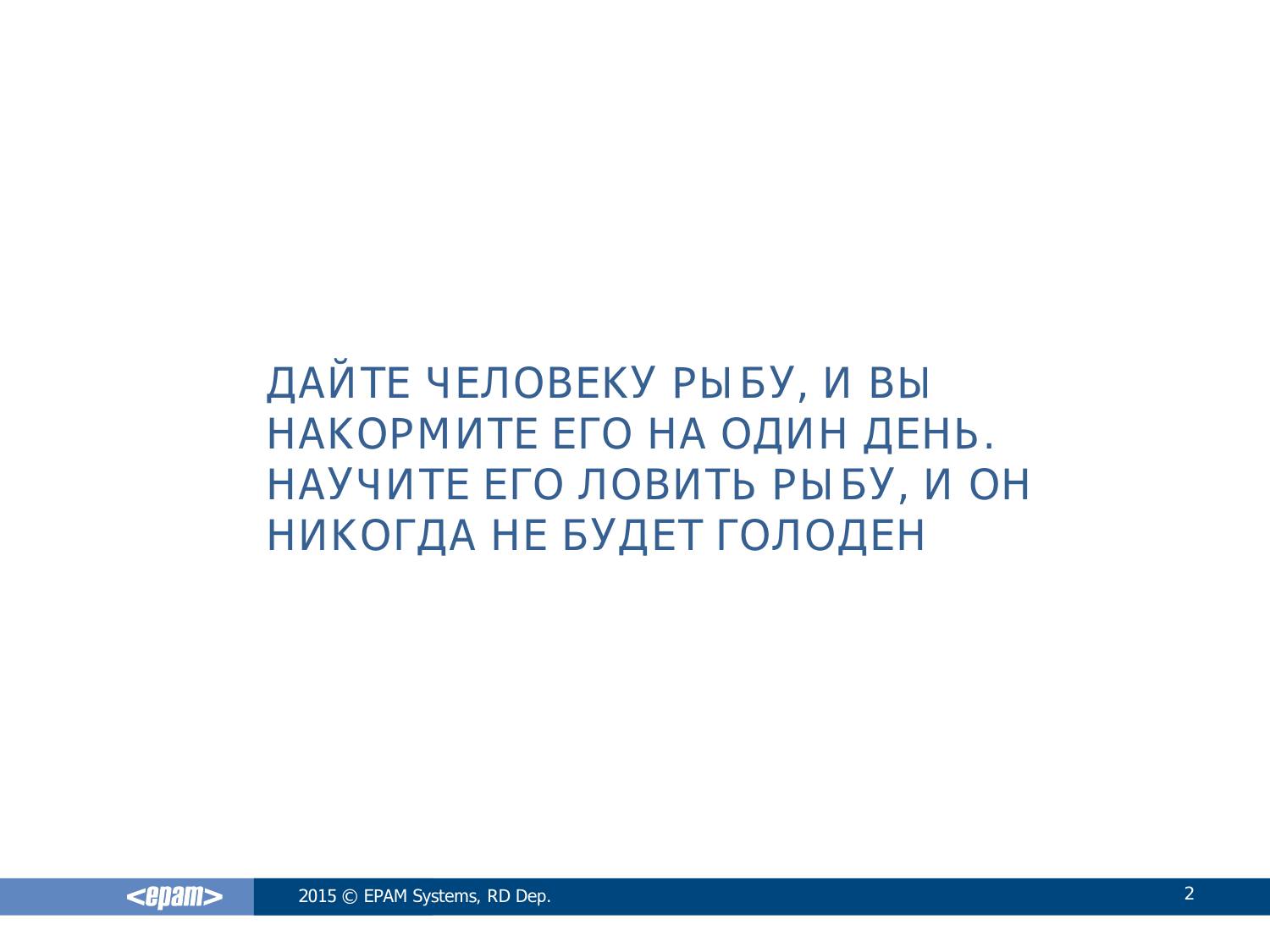

# Дайте человеку рыбу, и вы накормите его на один день. Научите его ловить рыбу, и он никогда не будет голоден
2
2015 © EPAM Systems, RD Dep.